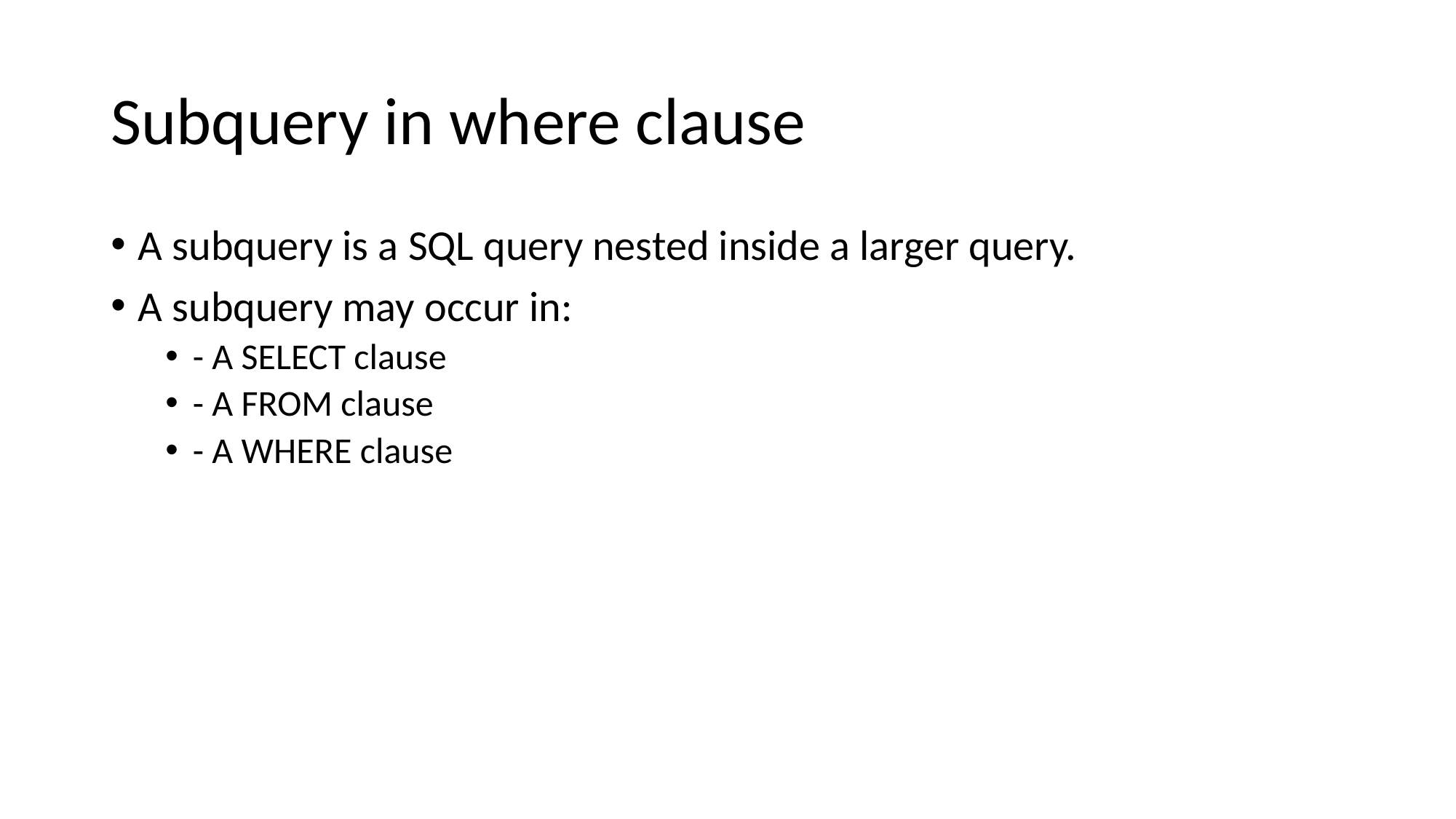

# Subquery in where clause
A subquery is a SQL query nested inside a larger query.
A subquery may occur in:
- A SELECT clause
- A FROM clause
- A WHERE clause